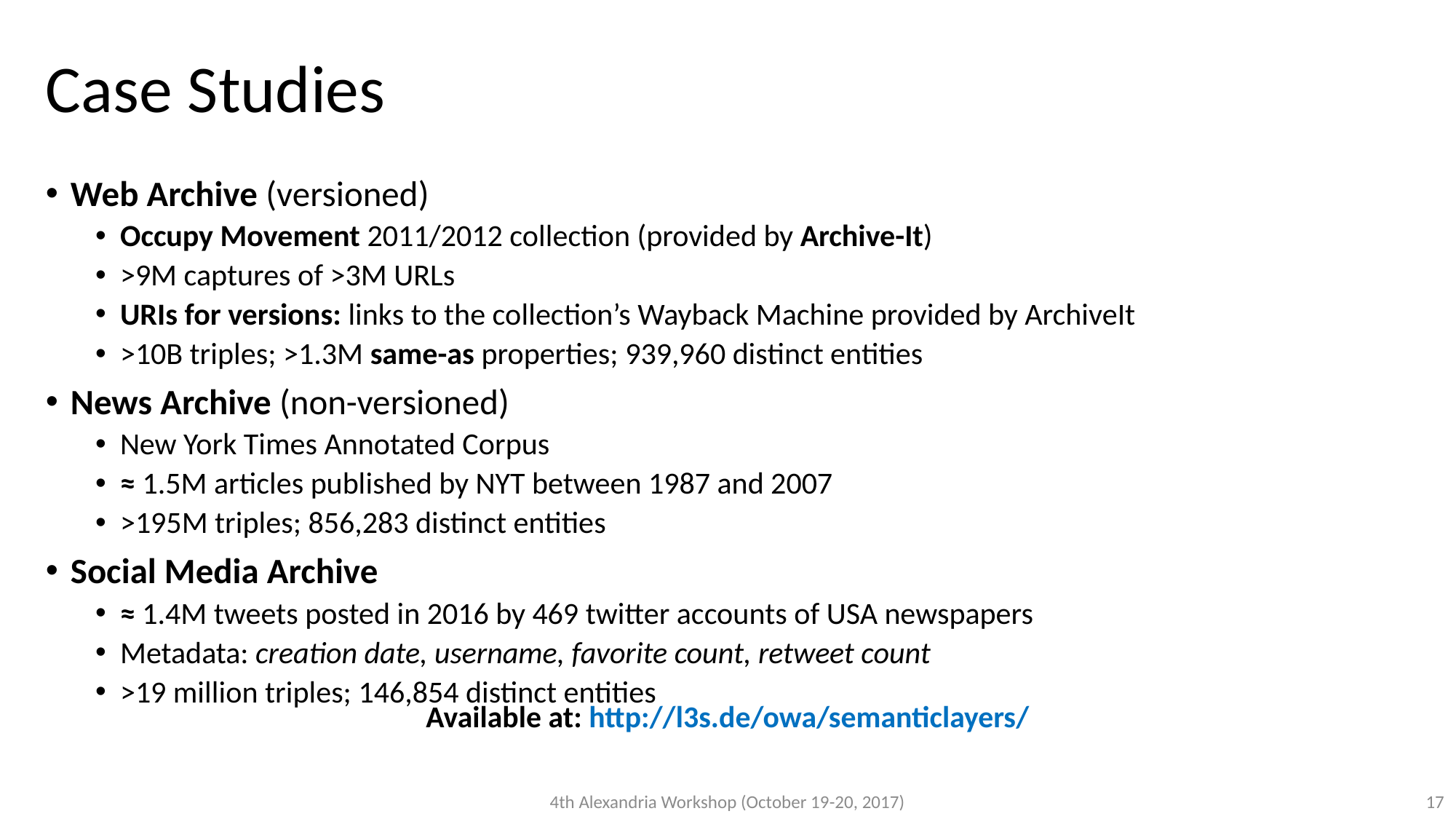

# Case Studies
Web Archive (versioned)
Occupy Movement 2011/2012 collection (provided by Archive-It)
>9M captures of >3M URLs
URIs for versions: links to the collection’s Wayback Machine provided by ArchiveIt
>10B triples; >1.3M same-as properties; 939,960 distinct entities
News Archive (non-versioned)
New York Times Annotated Corpus
≈ 1.5M articles published by NYT between 1987 and 2007
>195M triples; 856,283 distinct entities
Social Media Archive
≈ 1.4M tweets posted in 2016 by 469 twitter accounts of USA newspapers
Metadata: creation date, username, favorite count, retweet count
>19 million triples; 146,854 distinct entities

Available at: http://l3s.de/owa/semanticlayers/
4th Alexandria Workshop (October 19-20, 2017)
17